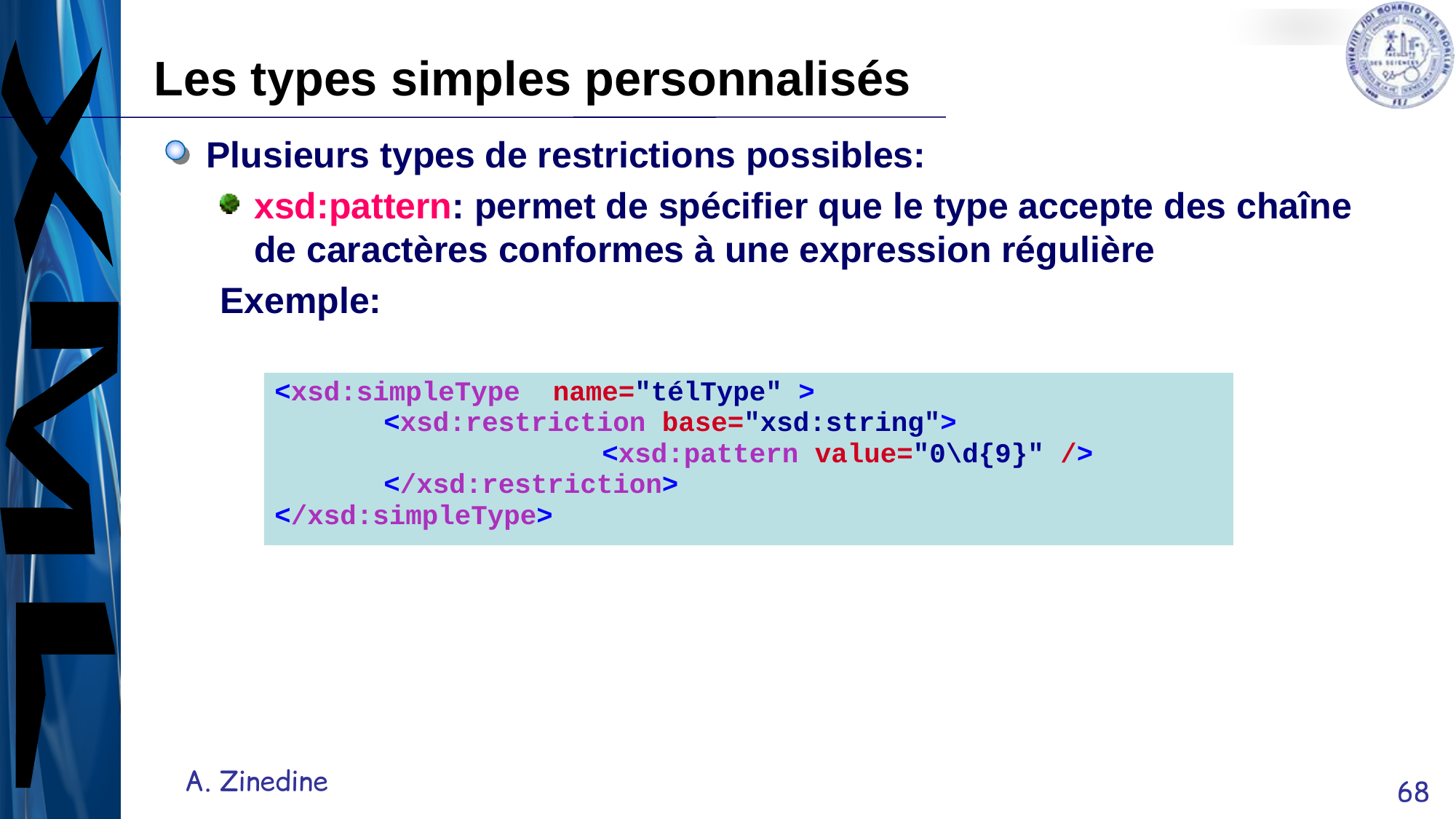

# Les types simples personnalisés
Plusieurs types de restrictions possibles:
xsd:pattern: permet de spécifier que le type accepte des chaîne de caractères conformes à une expression régulière
Exemple:

| <xsd:simpleType name="télType" > <xsd:restriction base="xsd:string"> <xsd:pattern value="0\d{9}" /> </xsd:restriction> </xsd:simpleType> |
| --- |